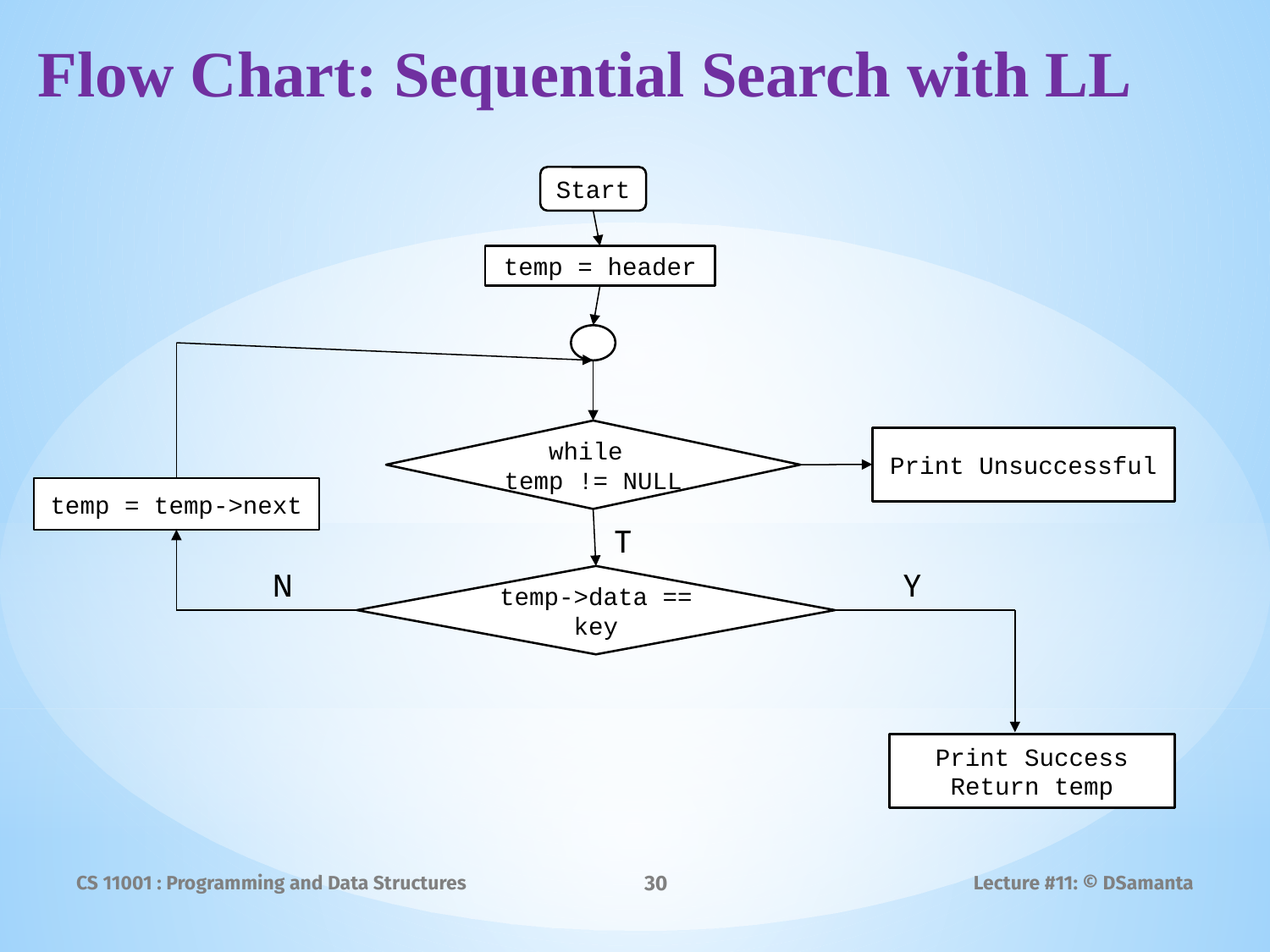

# Flow Chart: Sequential Search with LL
Start
temp = header

while
temp != NULL
Print Unsuccessful
T
N
Y
temp->data == key
Print Success
Return temp
temp = temp->next
CS 11001 : Programming and Data Structures
30
Lecture #11: © DSamanta